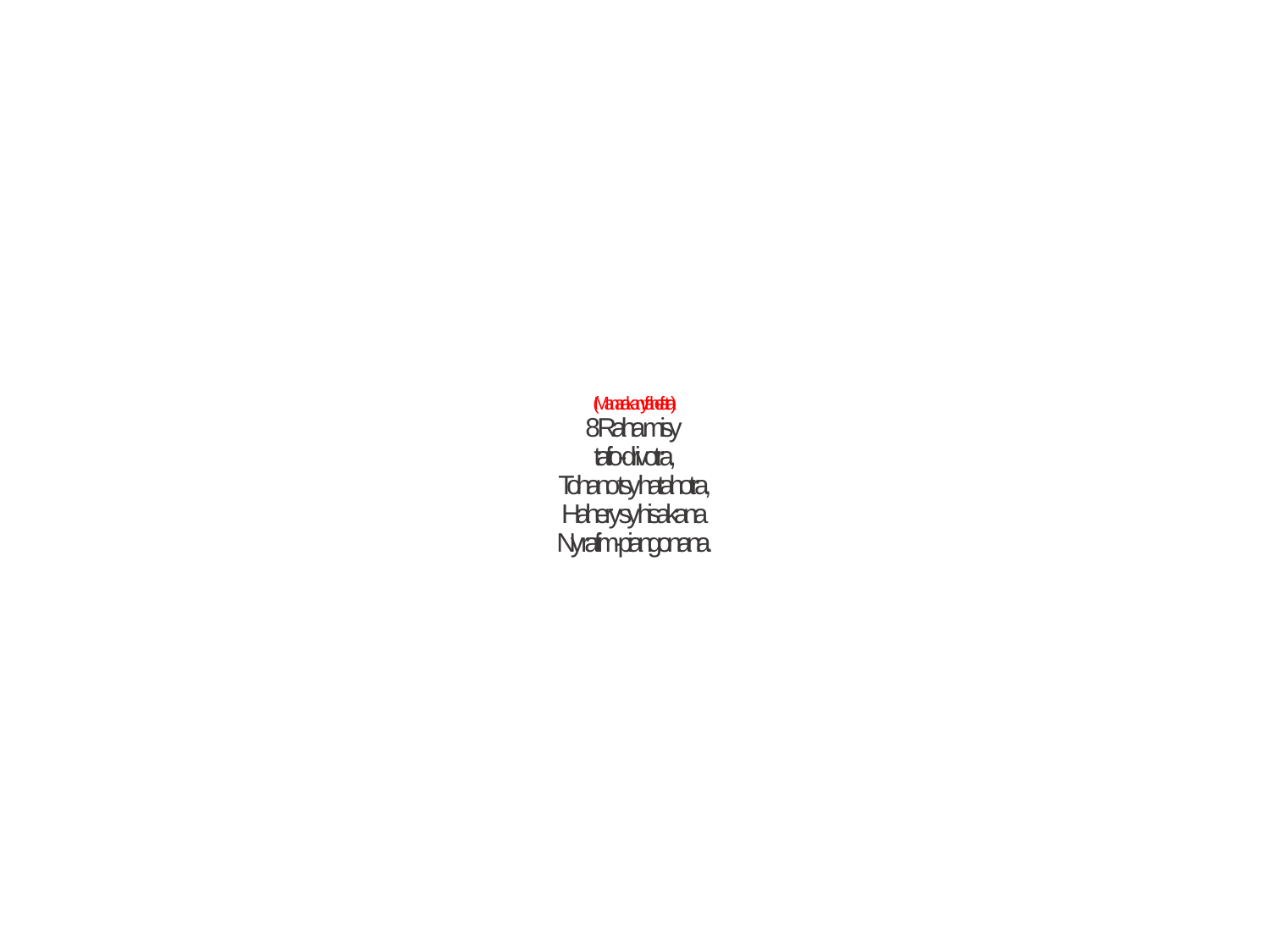

(Manaraka ny fahefatra)
8 Raha misy
tafio-drivotra,
Tohano tsy hatahotra,
Hahery sy hisakana
Ny rafim-piangonana.